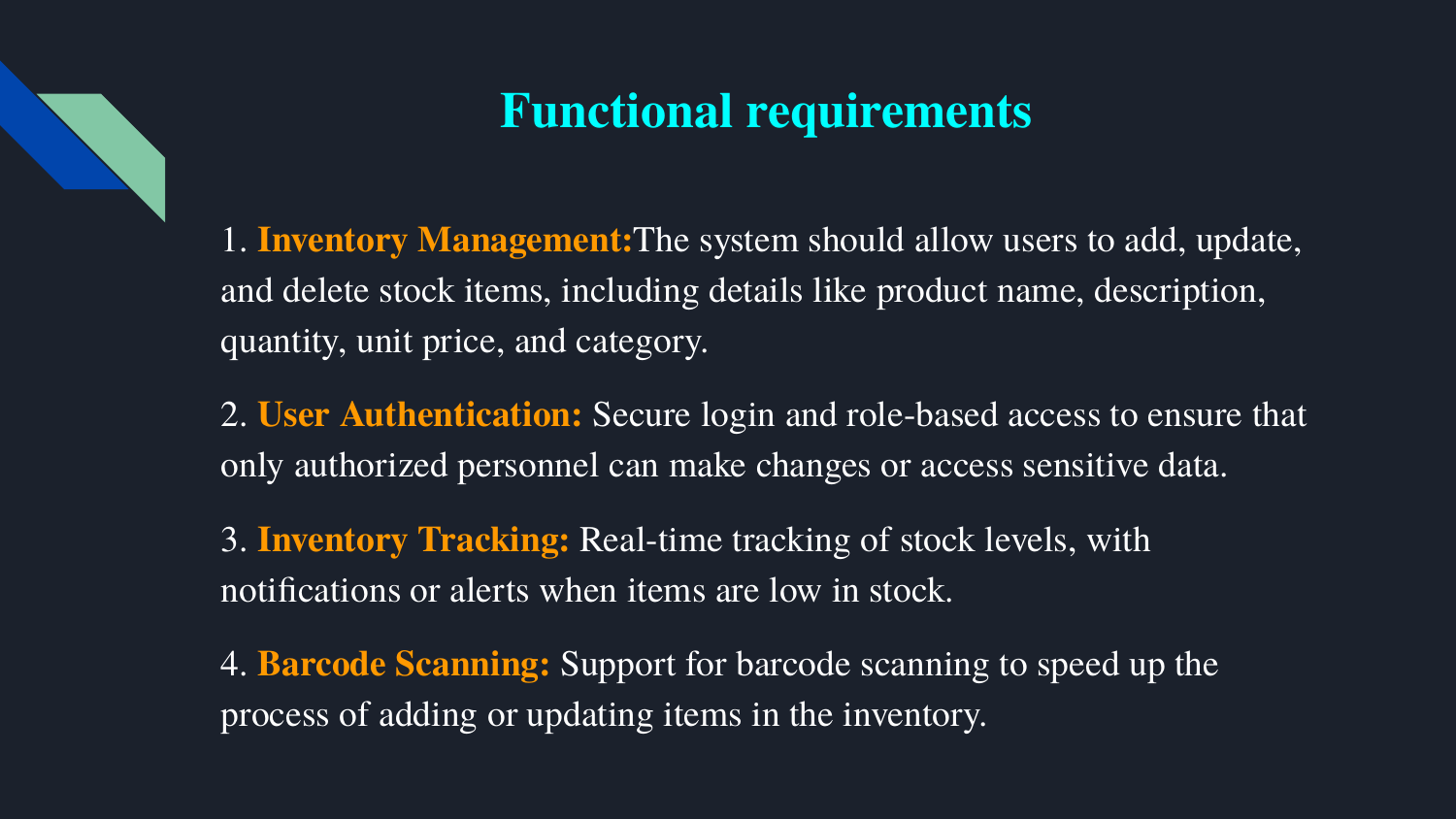

# Functional requirements
1. Inventory Management:The system should allow users to add, update, and delete stock items, including details like product name, description, quantity, unit price, and category.
2. User Authentication: Secure login and role-based access to ensure that only authorized personnel can make changes or access sensitive data.
3. Inventory Tracking: Real-time tracking of stock levels, with notifications or alerts when items are low in stock.
4. Barcode Scanning: Support for barcode scanning to speed up the process of adding or updating items in the inventory.